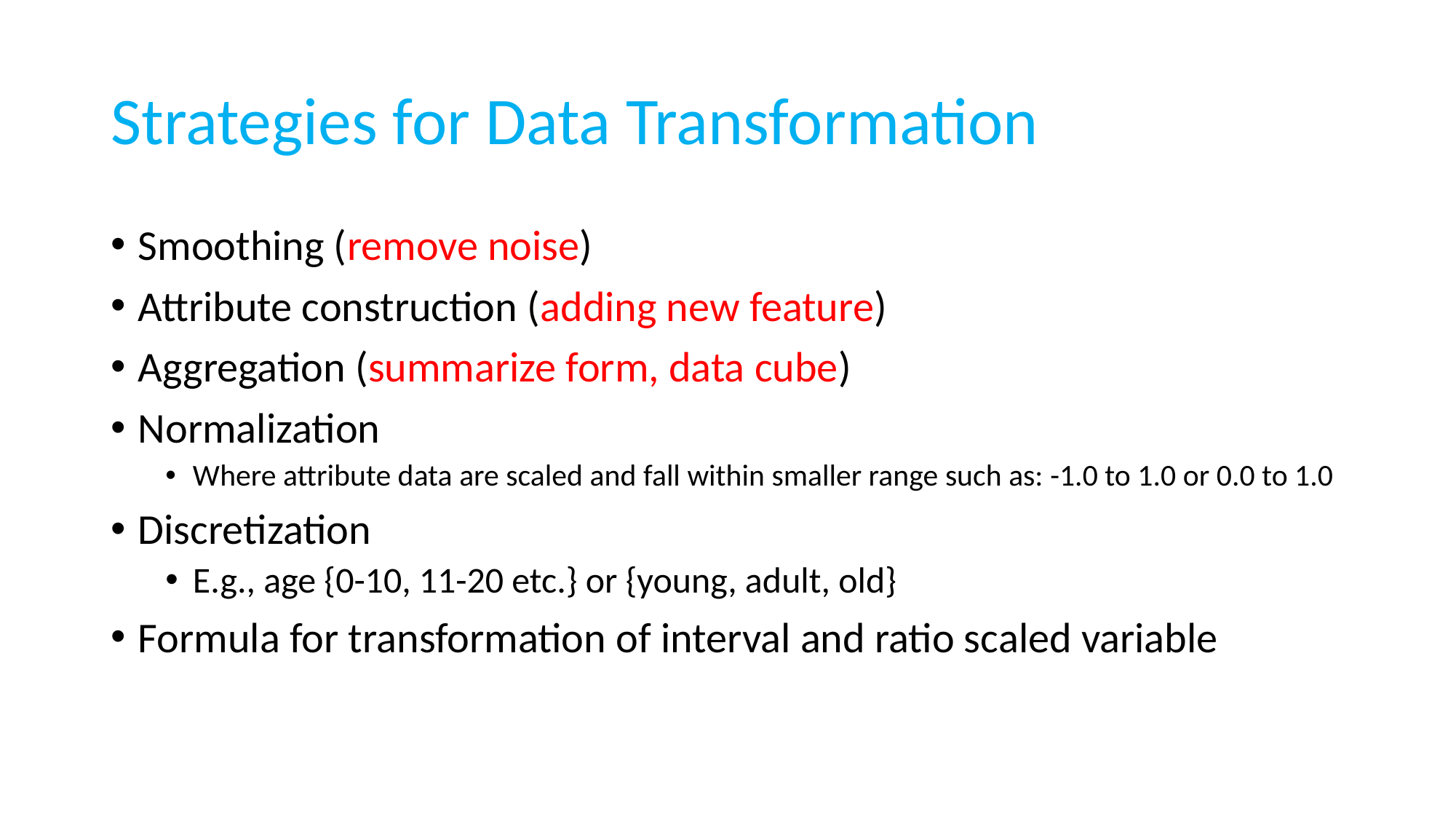

# Strategies for Data Transformation
Smoothing (remove noise)
Attribute construction (adding new feature)
Aggregation (summarize form, data cube)
Normalization
Where attribute data are scaled and fall within smaller range such as: -1.0 to 1.0 or 0.0 to 1.0
Discretization
E.g., age {0-10, 11-20 etc.} or {young, adult, old}
Formula for transformation of interval and ratio scaled variable